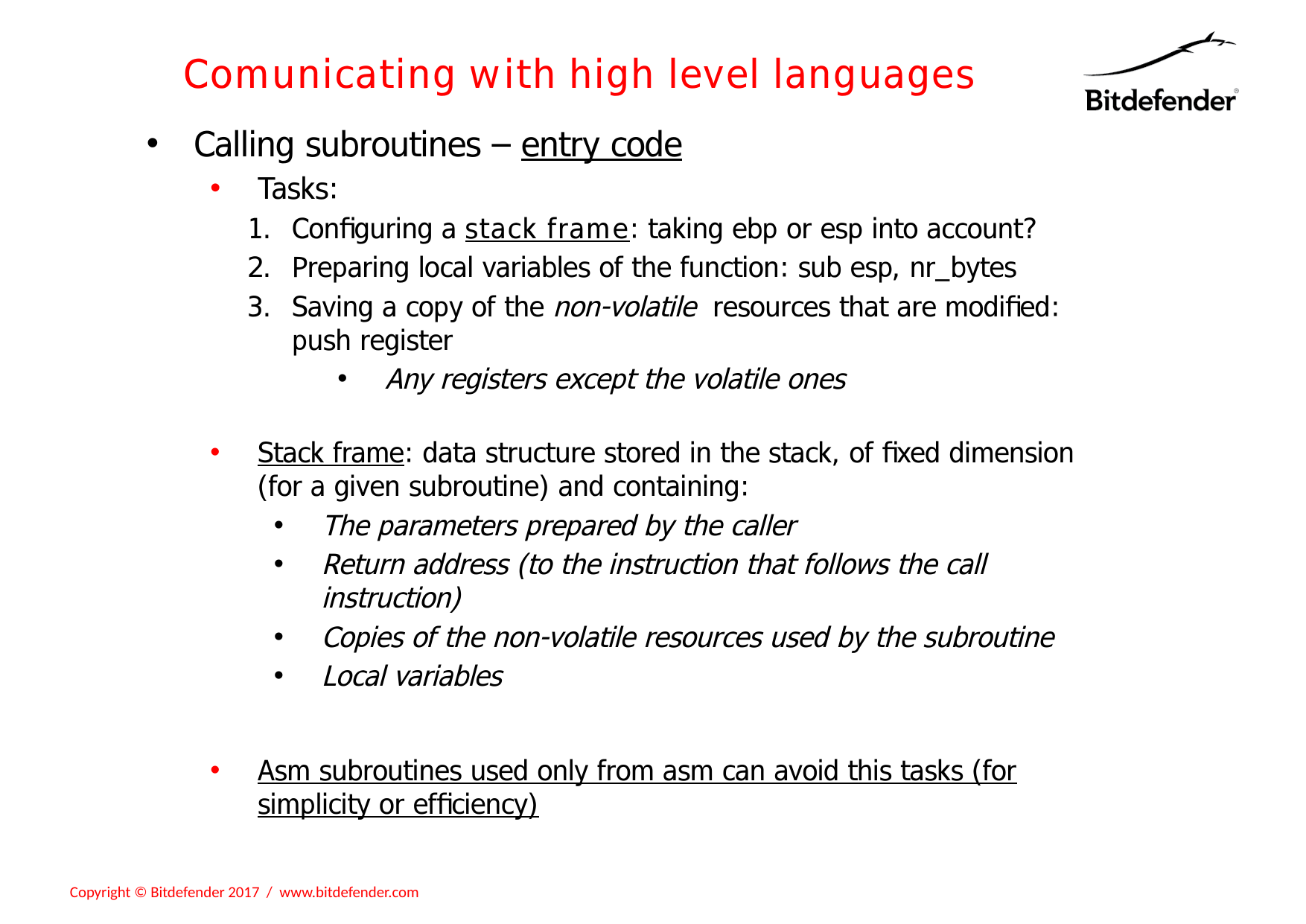

# Comunicating with high level languages

Calling subroutines – entry code
Tasks:
Configuring a stack frame: taking ebp or esp into account?
Preparing local variables of the function: sub esp, nr_bytes
Saving a copy of the non-volatile  resources that are modified: push register
Any registers except the volatile ones

Stack frame: data structure stored in the stack, of fixed dimension (for a given subroutine) and containing:
The parameters prepared by the caller
Return address (to the instruction that follows the call instruction)
Copies of the non-volatile resources used by the subroutine
Local variables

Asm subroutines used only from asm can avoid this tasks (for simplicity or efficiency)